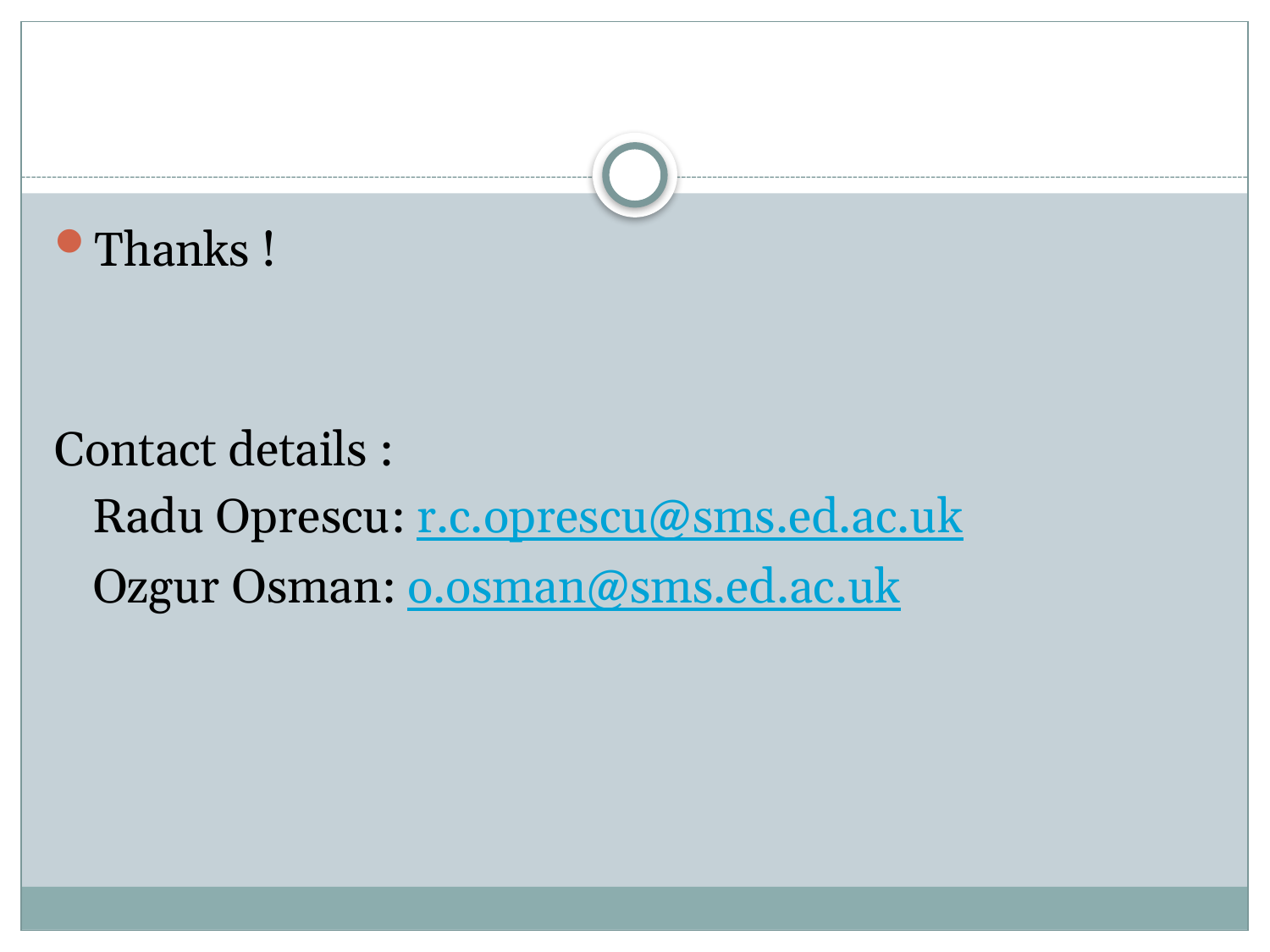

#
Thanks !

Contact details :
	Radu Oprescu: r.c.oprescu@sms.ed.ac.uk
	Ozgur Osman: o.osman@sms.ed.ac.uk